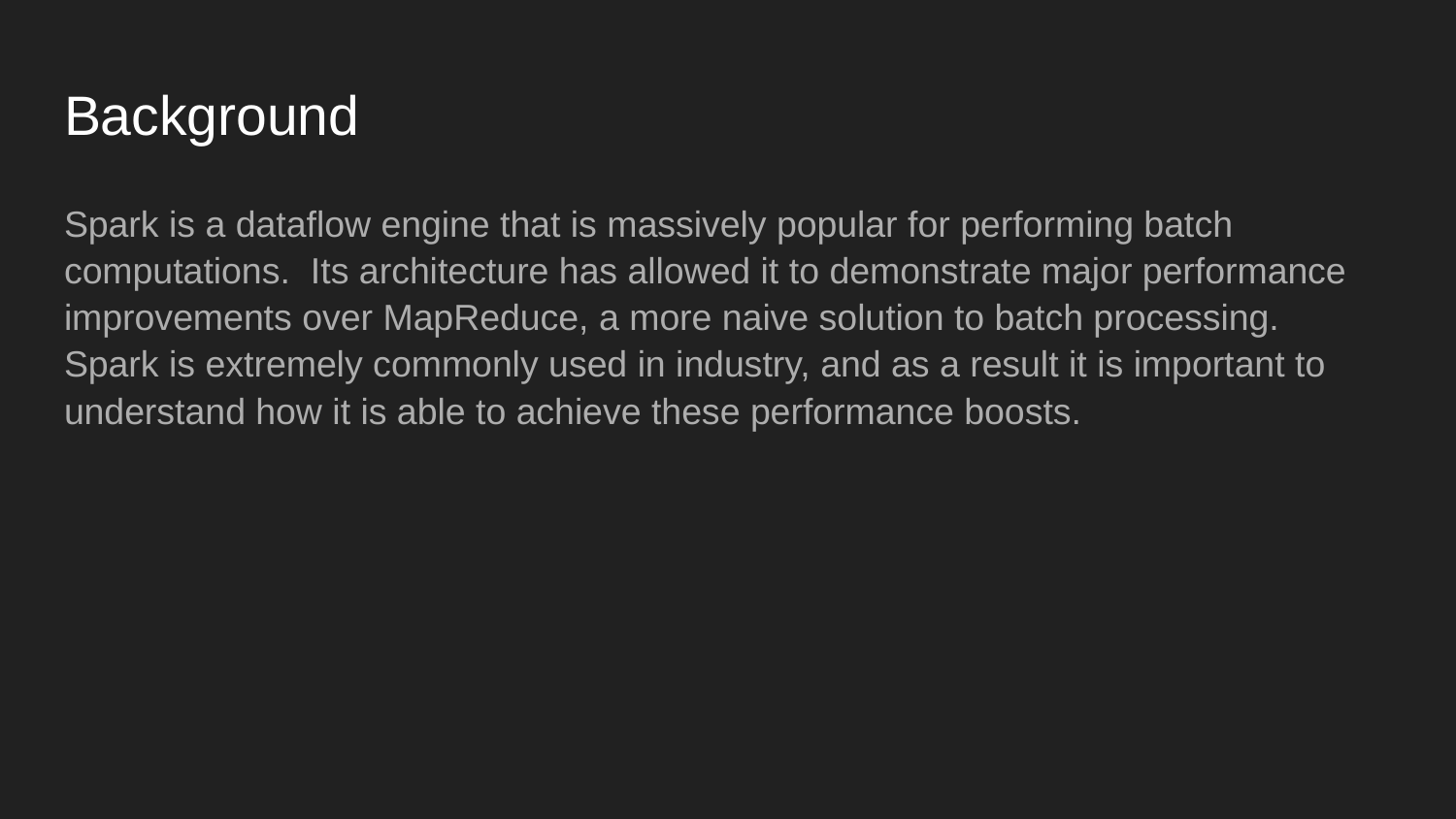

# Background
Spark is a dataflow engine that is massively popular for performing batch computations.  Its architecture has allowed it to demonstrate major performance improvements over MapReduce, a more naive solution to batch processing.  Spark is extremely commonly used in industry, and as a result it is important to understand how it is able to achieve these performance boosts.